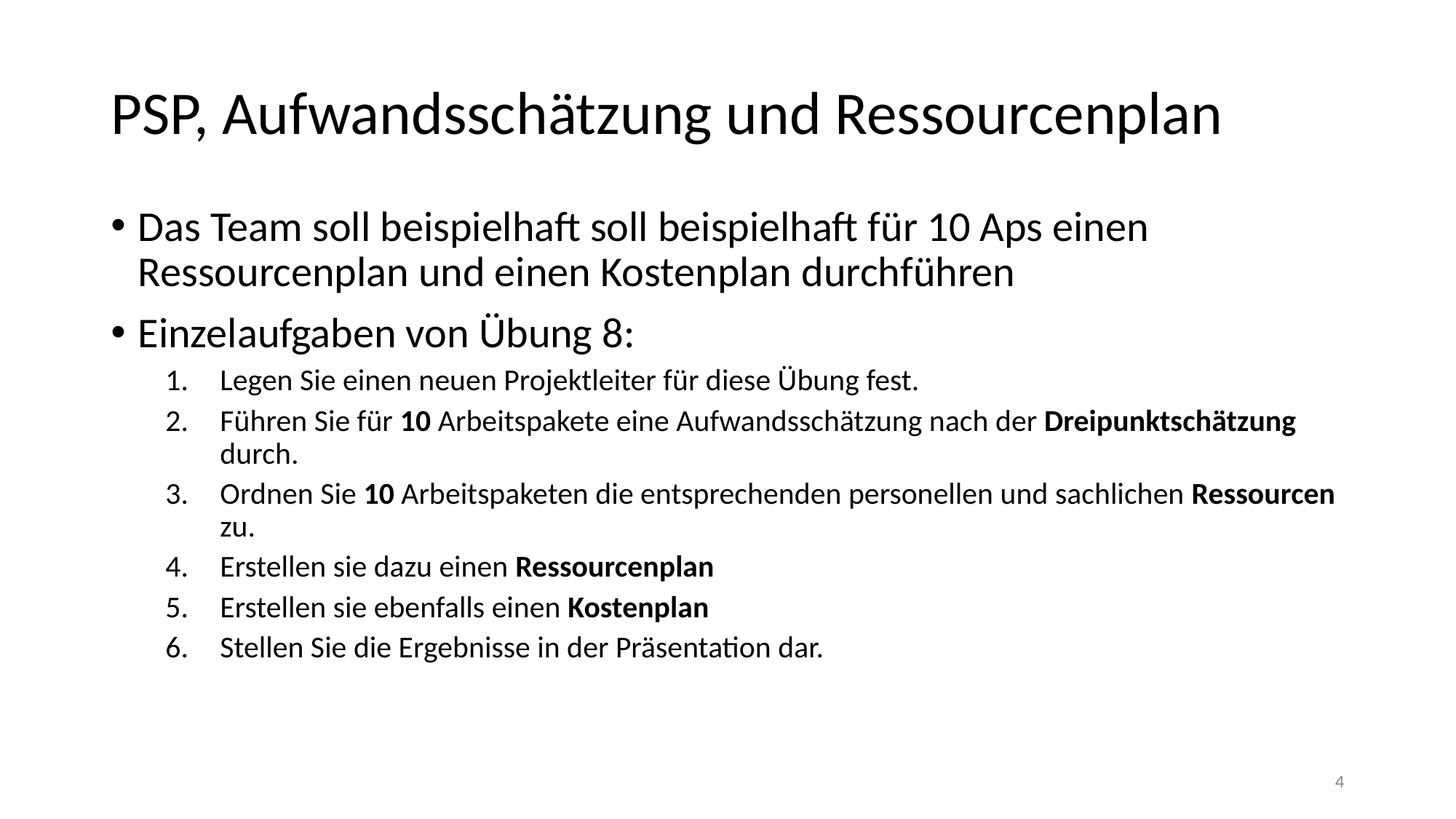

# PSP, Aufwandsschätzung und Ressourcenplan
Das Team soll beispielhaft soll beispielhaft für 10 Aps einen Ressourcenplan und einen Kostenplan durchführen
Einzelaufgaben von Übung 8:
Legen Sie einen neuen Projektleiter für diese Übung fest.
Führen Sie für 10 Arbeitspakete eine Aufwandsschätzung nach der Dreipunktschätzung durch.
Ordnen Sie 10 Arbeitspaketen die entsprechenden personellen und sachlichen Ressourcen zu.
Erstellen sie dazu einen Ressourcenplan
Erstellen sie ebenfalls einen Kostenplan
Stellen Sie die Ergebnisse in der Präsentation dar.
4